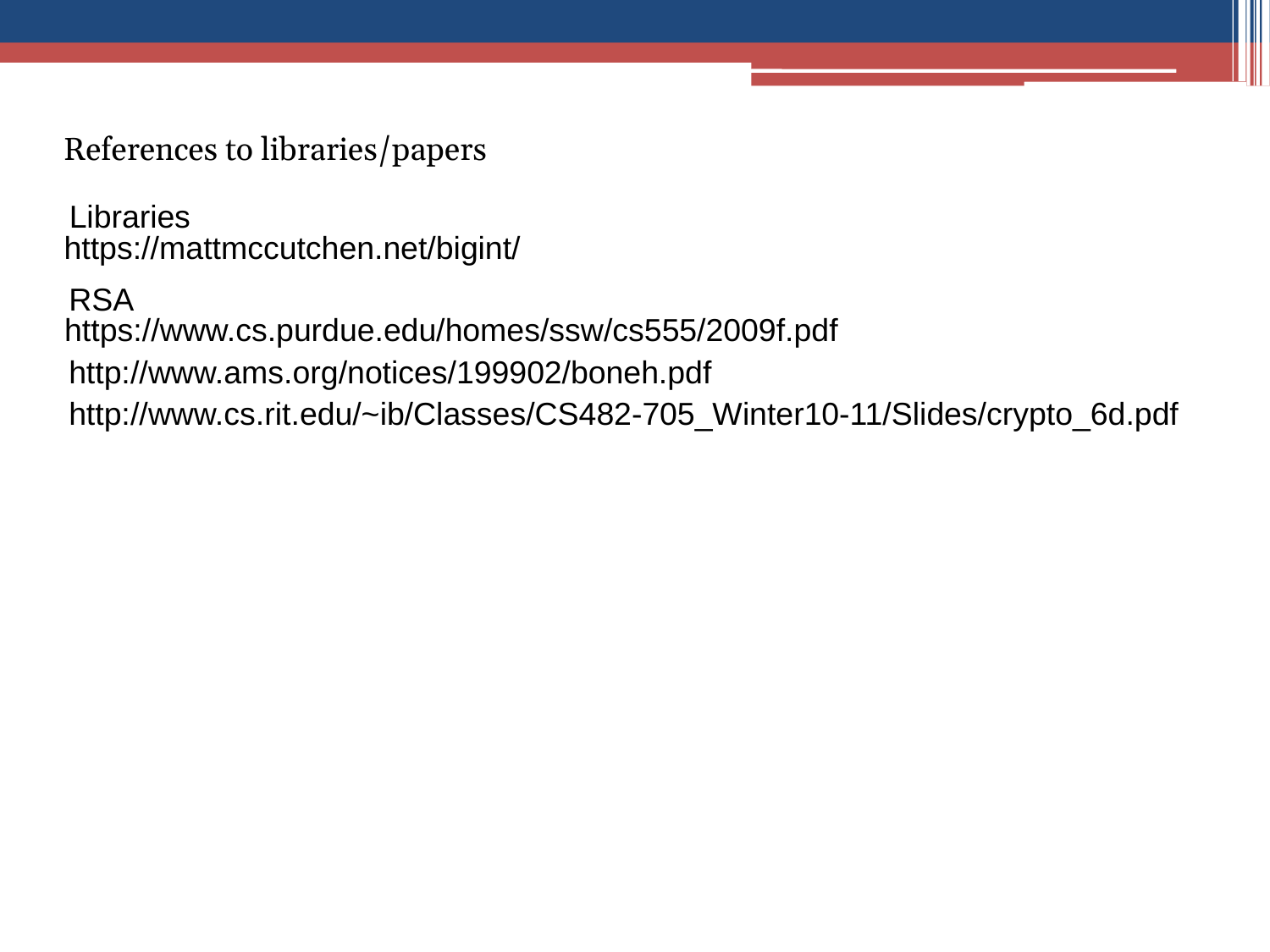

References to libraries/papers
Libraries
https://mattmccutchen.net/bigint/
RSA
https://www.cs.purdue.edu/homes/ssw/cs555/2009f.pdf

http://www.ams.org/notices/199902/boneh.pdf
http://www.cs.rit.edu/~ib/Classes/CS482-705_Winter10-11/Slides/crypto_6d.pdf